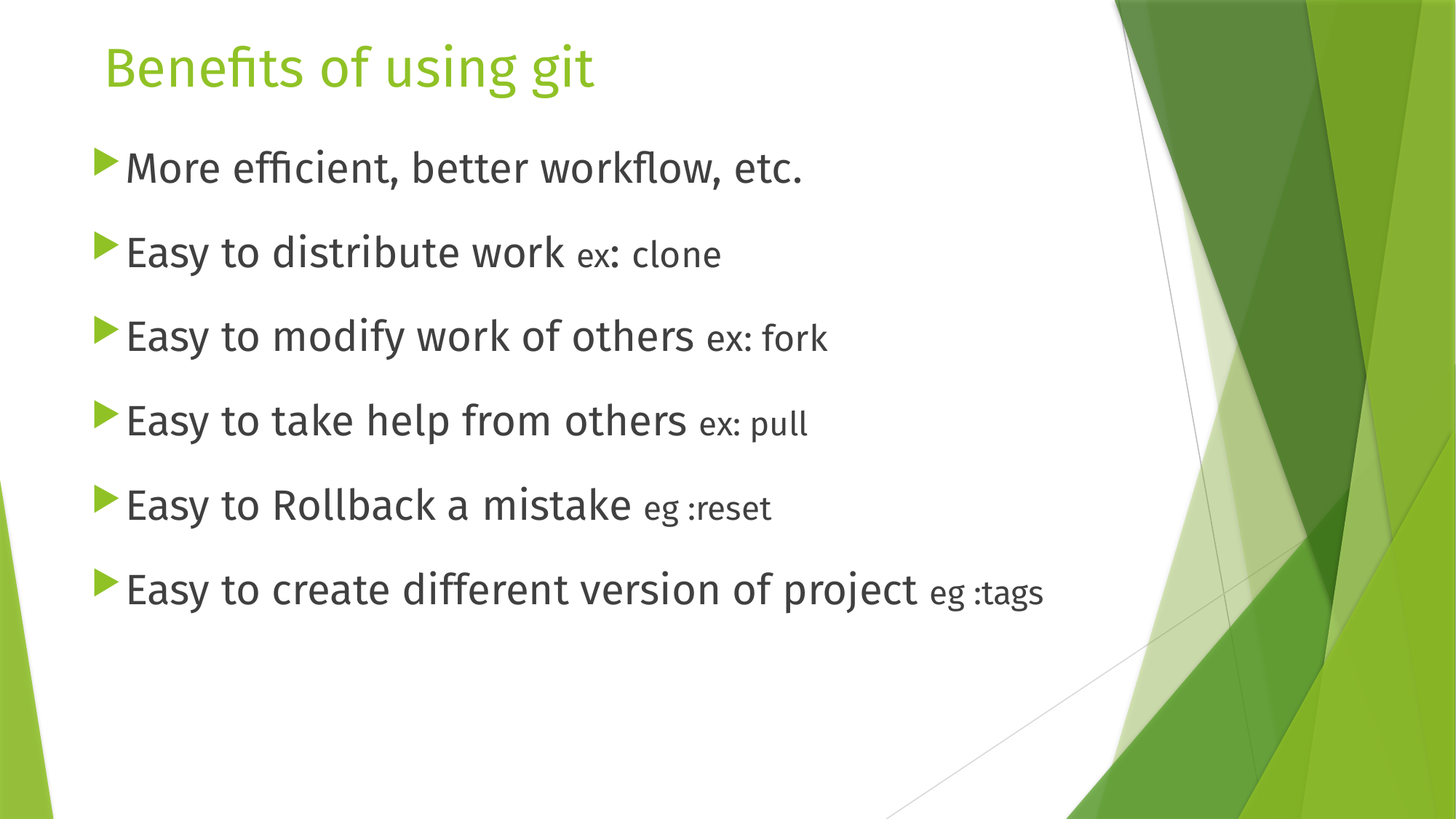

# Benefits of using git
More efficient, better workflow, etc.
Easy to distribute work ex: clone
Easy to modify work of others ex: fork
Easy to take help from others ex: pull
Easy to Rollback a mistake eg :reset
Easy to create different version of project eg :tags